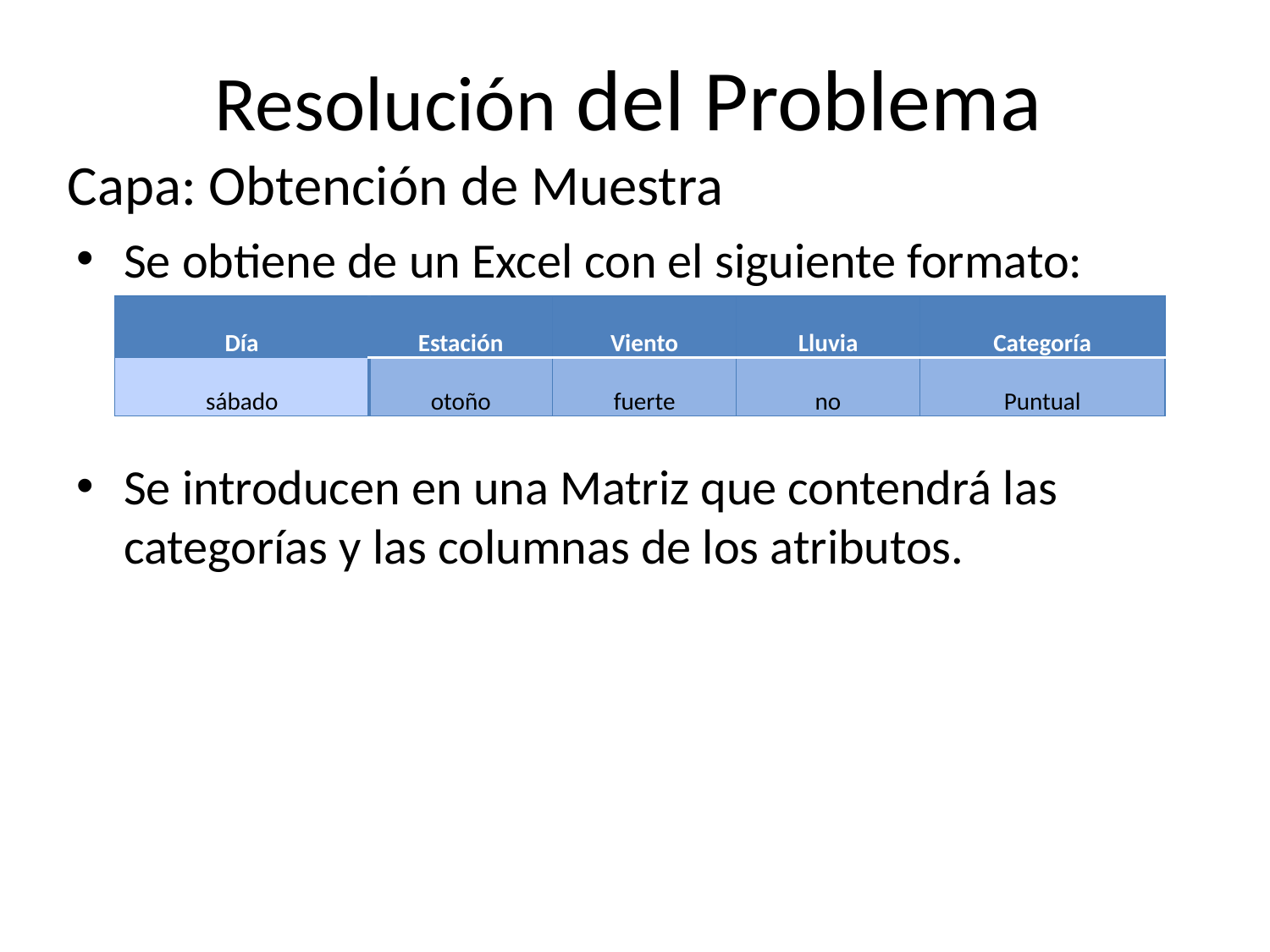

# Resolución del Problema
Capa: Obtención de Muestra
Se obtiene de un Excel con el siguiente formato:

Se introducen en una Matriz que contendrá las categorías y las columnas de los atributos.

| Día | Estación | Viento | Lluvia | Categoría |
| --- | --- | --- | --- | --- |
| sábado | otoño | fuerte | no | Puntual |